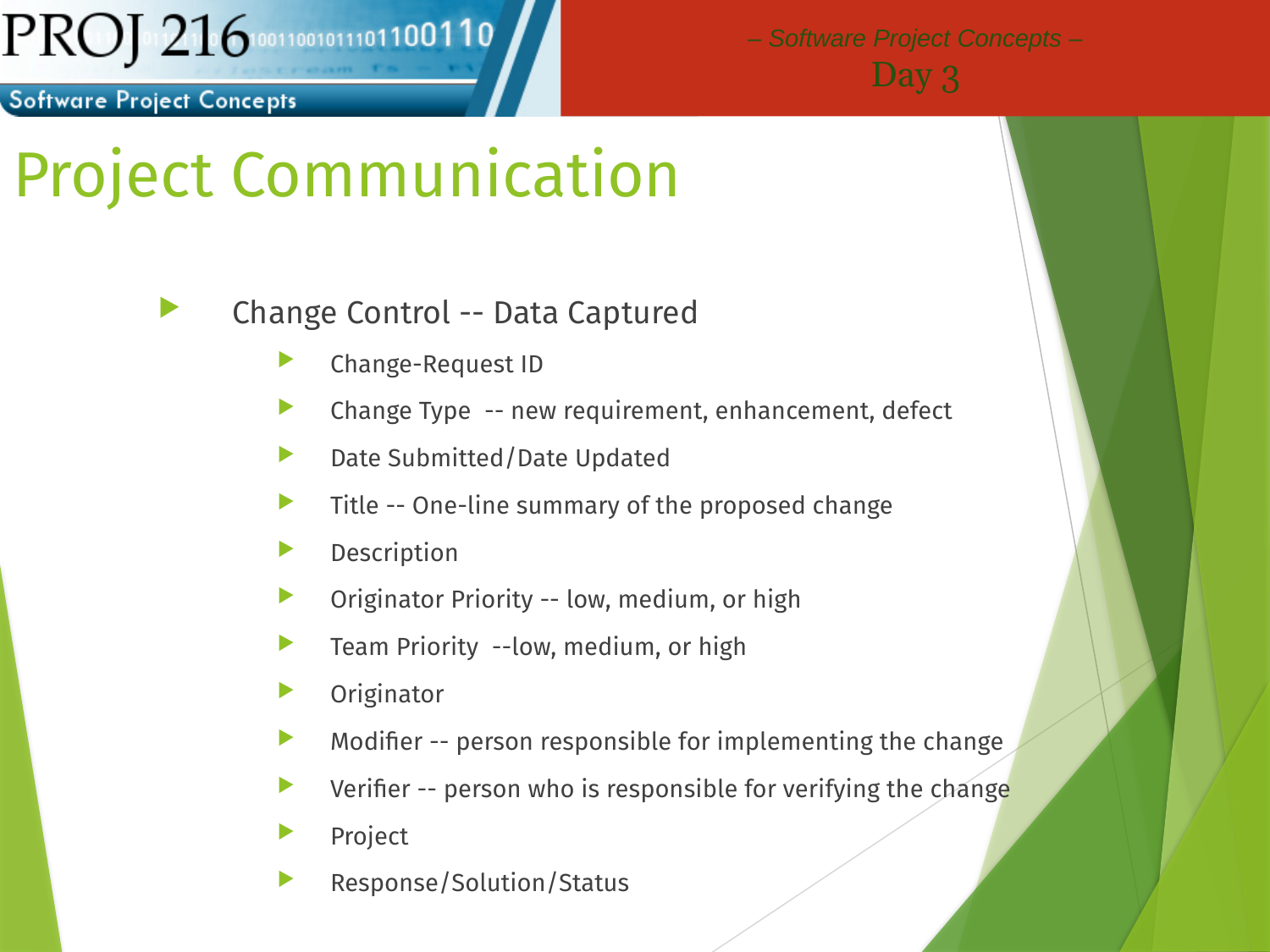

# Project Communication
Change Control -- Data Captured
Change-Request ID
Change Type  -- new requirement, enhancement, defect
Date Submitted/Date Updated
Title -- One-line summary of the proposed change
Description
Originator Priority -- low, medium, or high
Team Priority  --low, medium, or high
Originator
Modifier -- person responsible for implementing the change
Verifier -- person who is responsible for verifying the change
Project
Response/Solution/Status